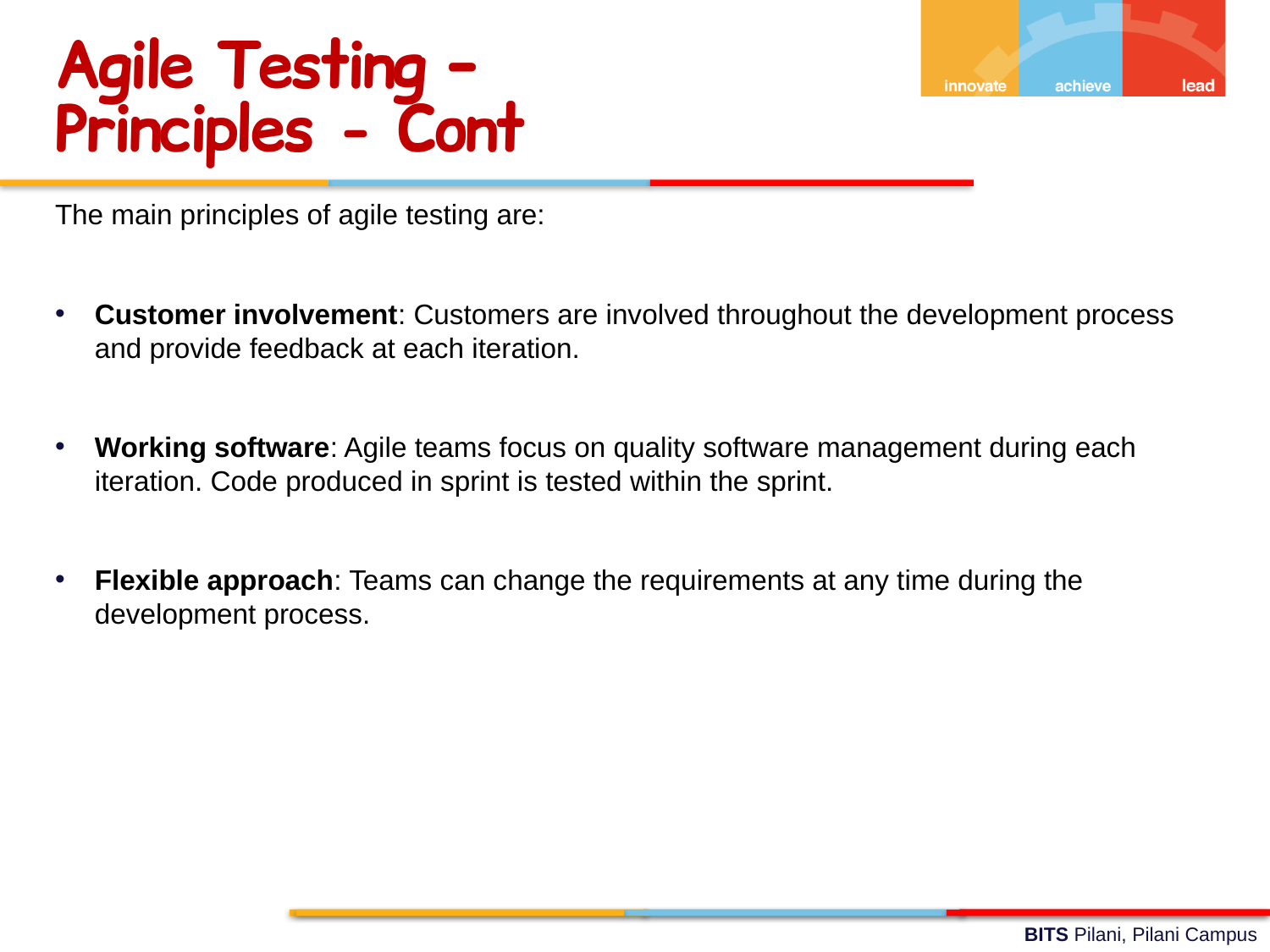

Agile Testing –
Principles - Cont
The main principles of agile testing are:

Customer involvement: Customers are involved throughout the development process and provide feedback at each iteration.

Working software: Agile teams focus on quality software management during each iteration. Code produced in sprint is tested within the sprint.

Flexible approach: Teams can change the requirements at any time during the development process.